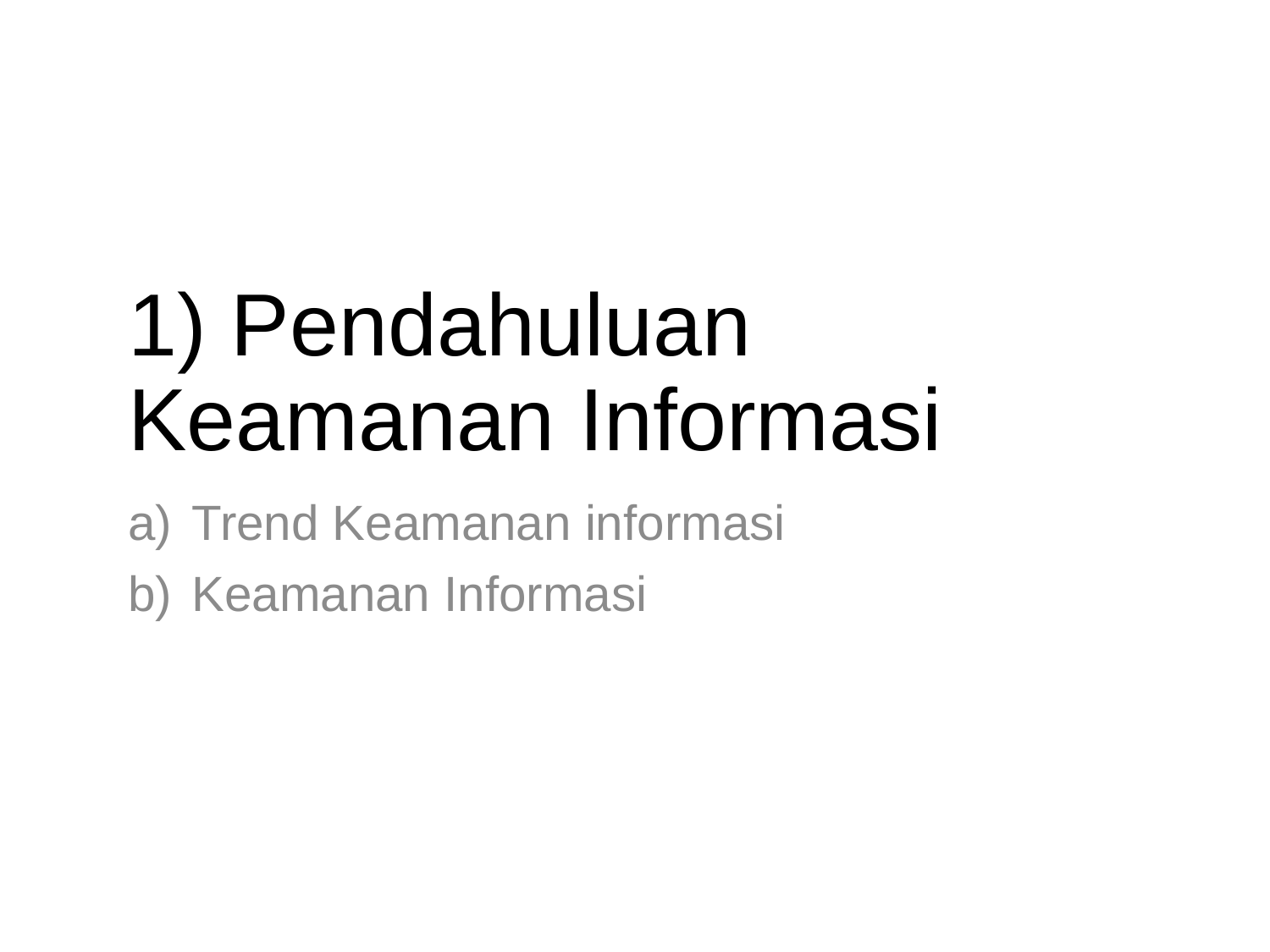

# 1) Pendahuluan Keamanan Informasi
Trend Keamanan informasi
Keamanan Informasi